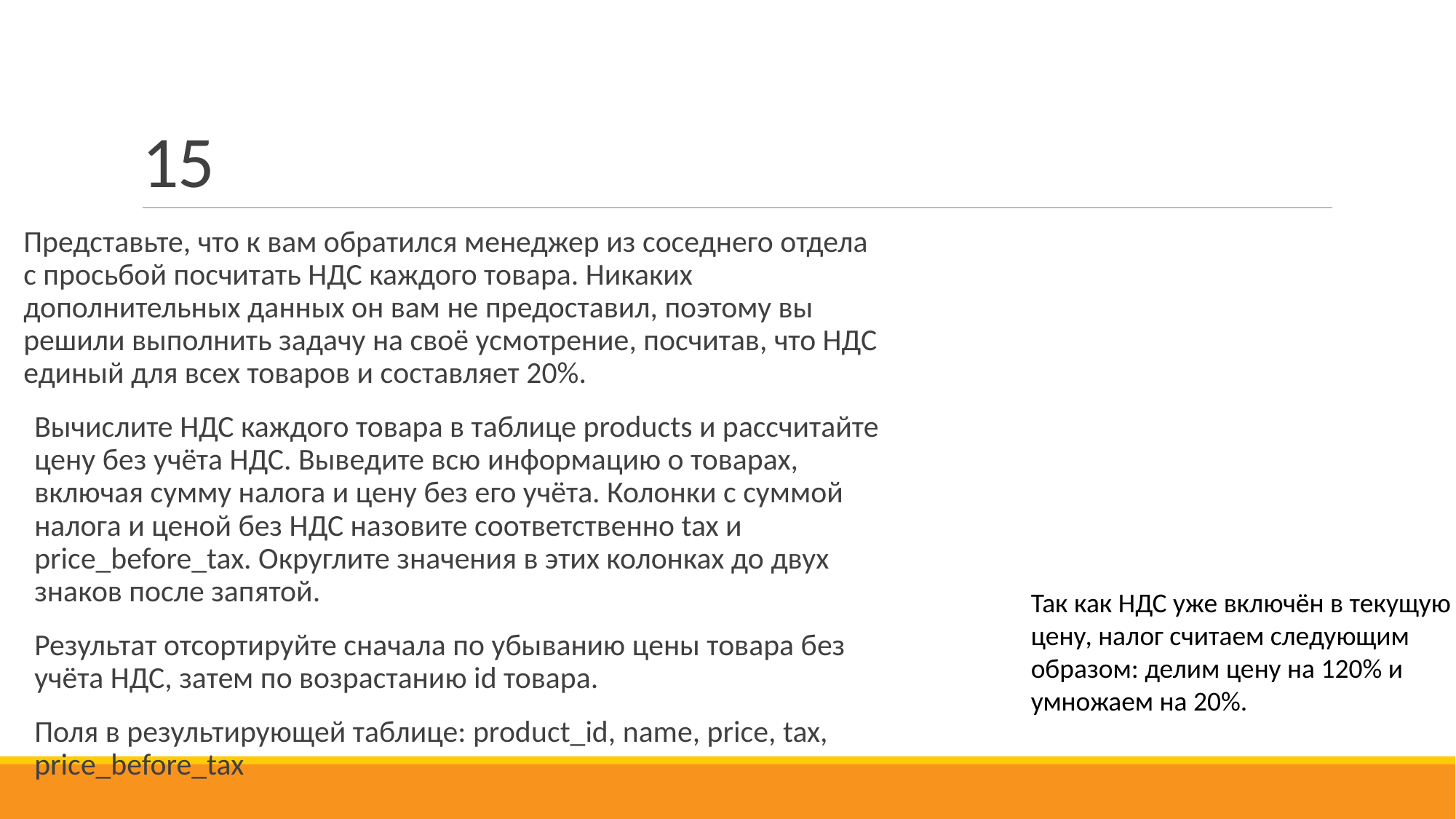

# 15
Представьте, что к вам обратился менеджер из соседнего отдела с просьбой посчитать НДС каждого товара. Никаких дополнительных данных он вам не предоставил, поэтому вы решили выполнить задачу на своё усмотрение, посчитав, что НДС единый для всех товаров и составляет 20%.
Вычислите НДС каждого товара в таблице products и рассчитайте цену без учёта НДС. Выведите всю информацию о товарах, включая сумму налога и цену без его учёта. Колонки с суммой налога и ценой без НДС назовите соответственно tax и price_before_tax. Округлите значения в этих колонках до двух знаков после запятой.
Результат отсортируйте сначала по убыванию цены товара без учёта НДС, затем по возрастанию id товара.
Поля в результирующей таблице: product_id, name, price, tax, price_before_tax
Так как НДС уже включён в текущую цену, налог считаем следующим образом: делим цену на 120% и умножаем на 20%.